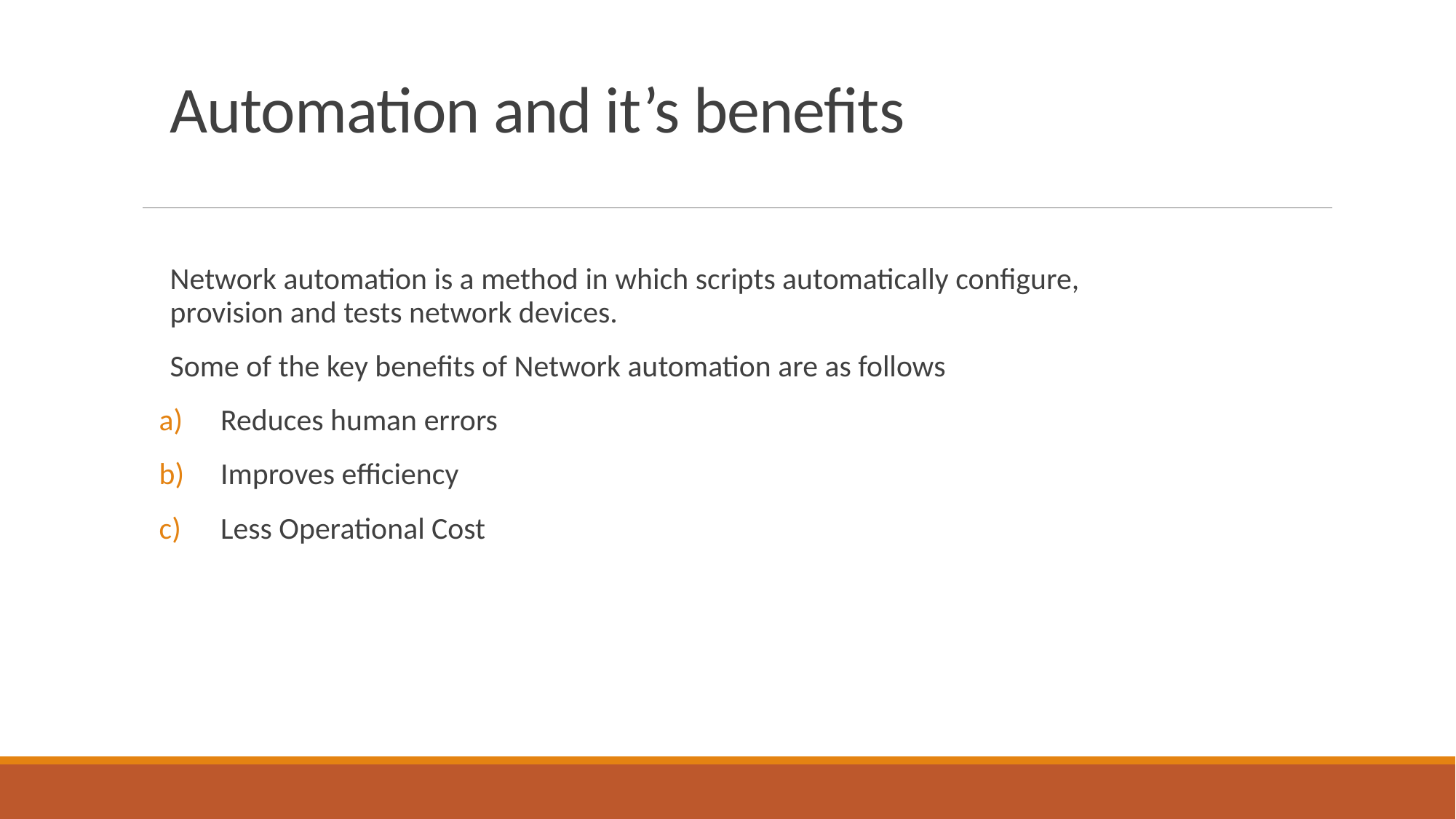

# Automation and it’s benefits
Network automation is a method in which scripts automatically configure, provision and tests network devices.
Some of the key benefits of Network automation are as follows
Reduces human errors
Improves efficiency
Less Operational Cost